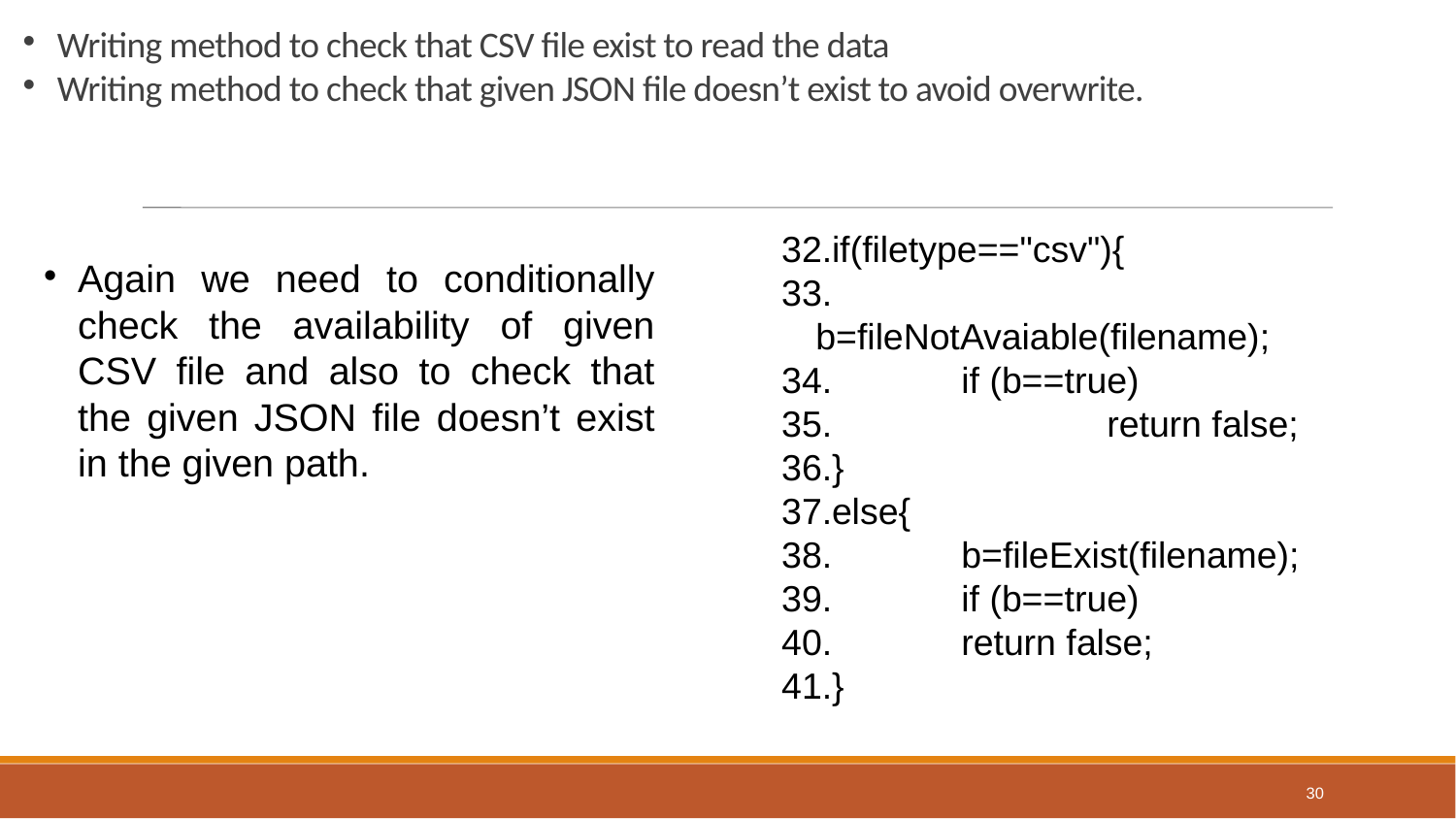

Writing method to check that CSV file exist to read the data
Writing method to check that given JSON file doesn’t exist to avoid overwrite.

Again we need to conditionally check the availability of given CSV file and also to check that the given JSON file doesn’t exist in the given path.
if(filetype=="csv"){
	b=fileNotAvaiable(filename);
	if (b==true)
		return false;
}
else{
	b=fileExist(filename);
	if (b==true)
	return false;
}
30